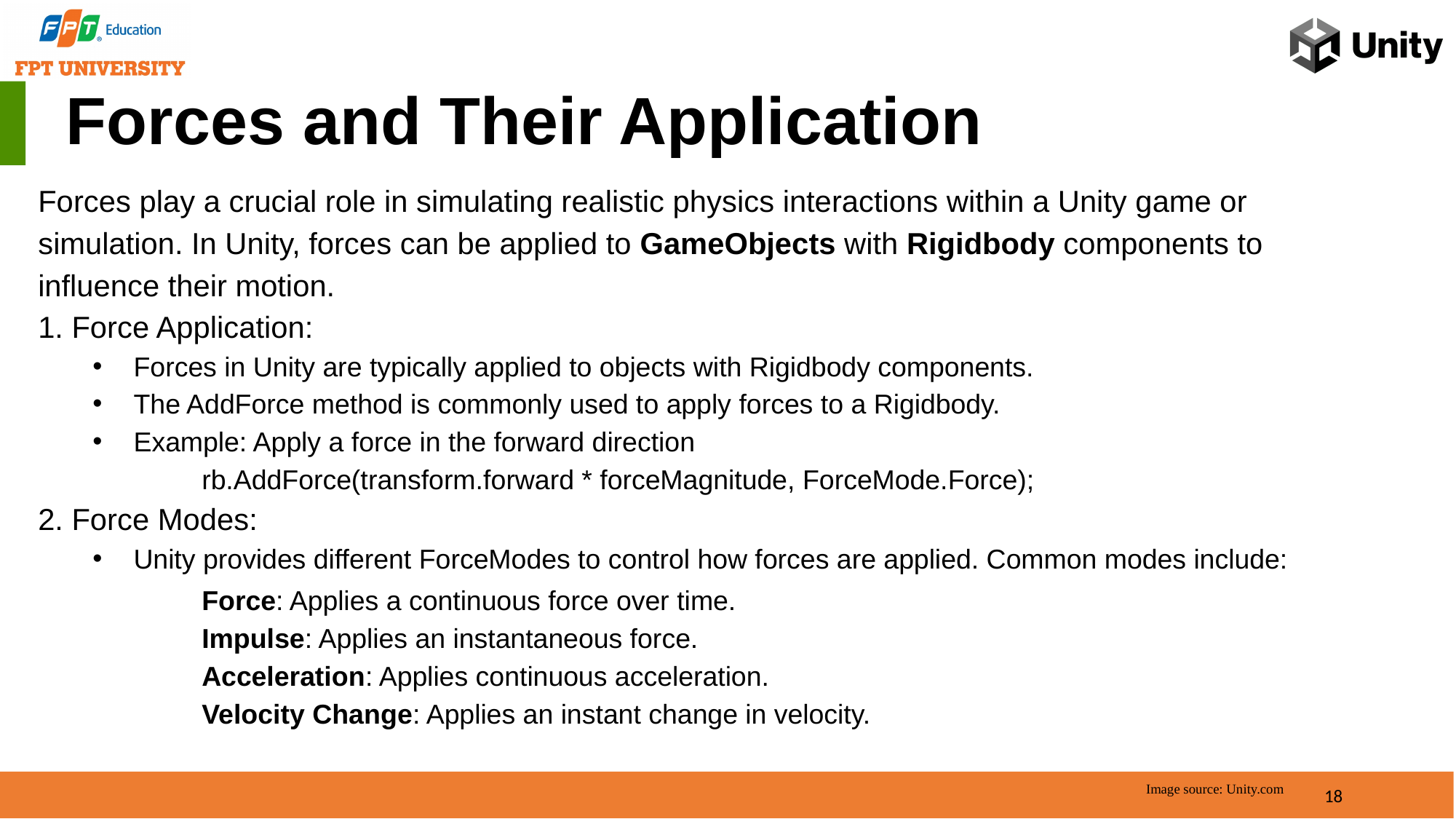

Forces and Their Application

Forces play a crucial role in simulating realistic physics interactions within a Unity game or simulation. In Unity, forces can be applied to GameObjects with Rigidbody components to influence their motion.
1. Force Application:
Forces in Unity are typically applied to objects with Rigidbody components.
The AddForce method is commonly used to apply forces to a Rigidbody.
Example: Apply a force in the forward direction
	rb.AddForce(transform.forward * forceMagnitude, ForceMode.Force);
2. Force Modes:
Unity provides different ForceModes to control how forces are applied. Common modes include:
	Force: Applies a continuous force over time.
	Impulse: Applies an instantaneous force.
	Acceleration: Applies continuous acceleration.
	Velocity Change: Applies an instant change in velocity.

18
Image source: Unity.com